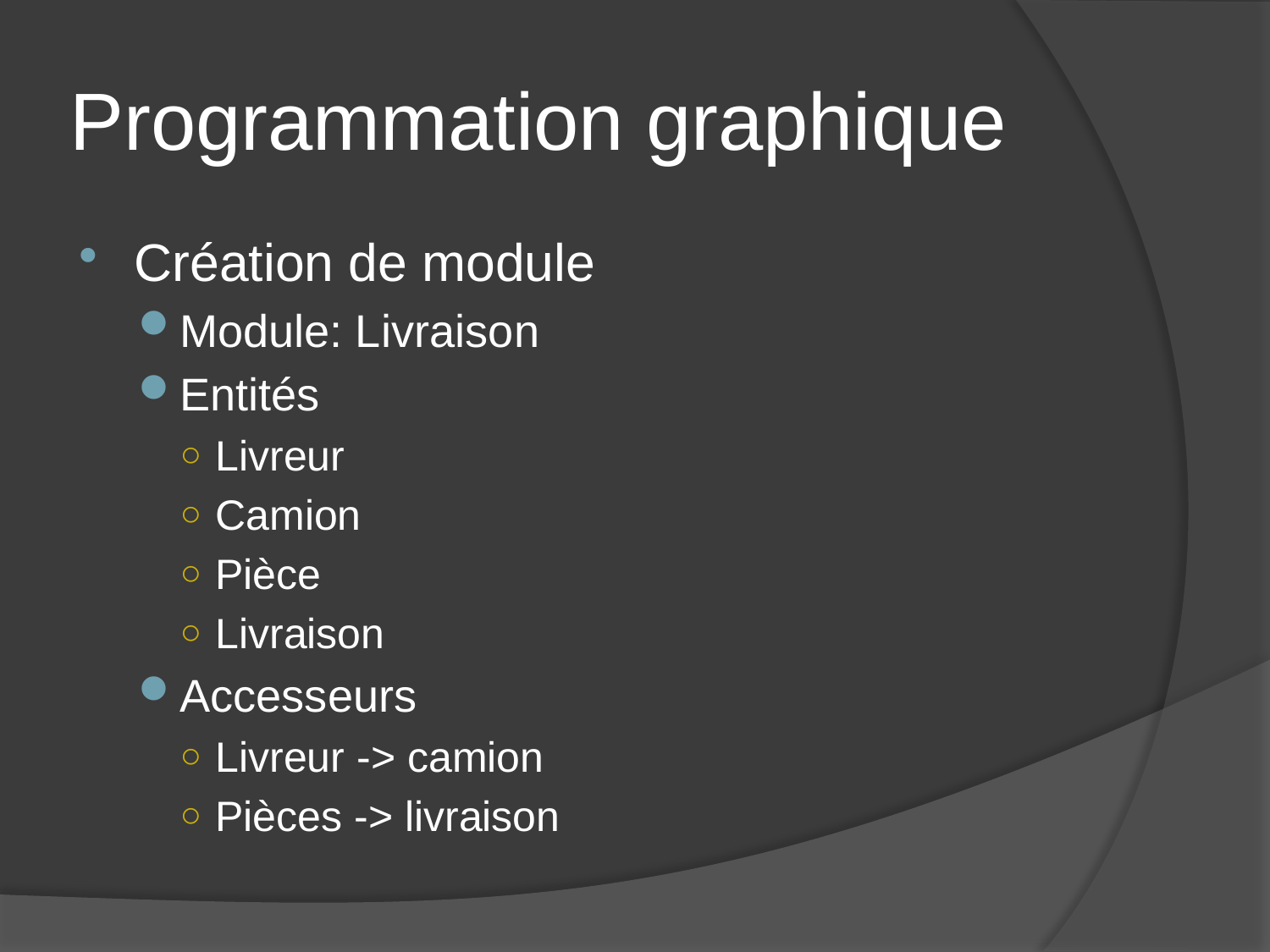

# Programmation graphique
Création de module
Module: Livraison
Entités
Livreur
Camion
Pièce
Livraison
Accesseurs
Livreur -> camion
Pièces -> livraison